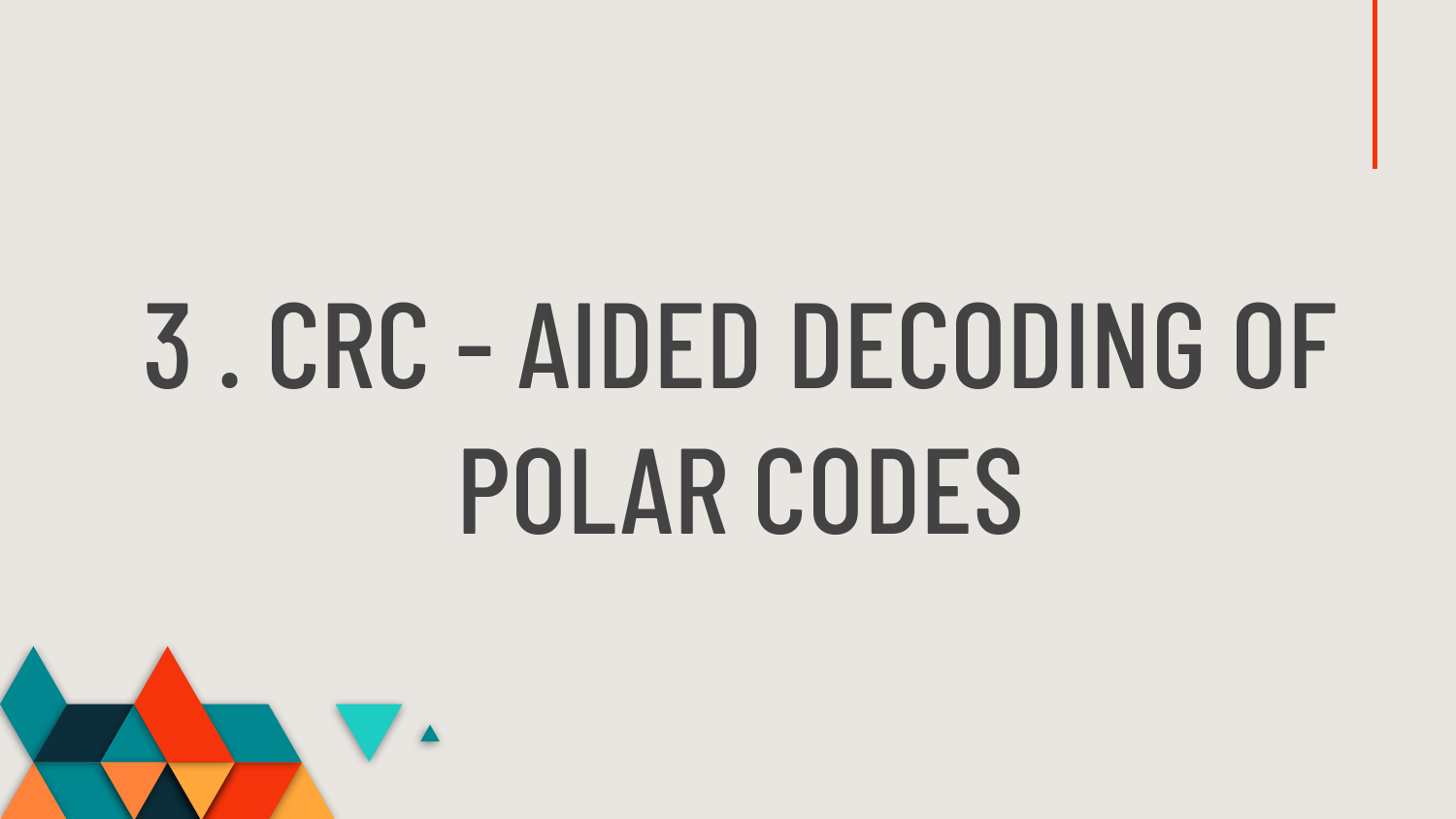

3 . CRC - AIDED DECODING OF POLAR CODES